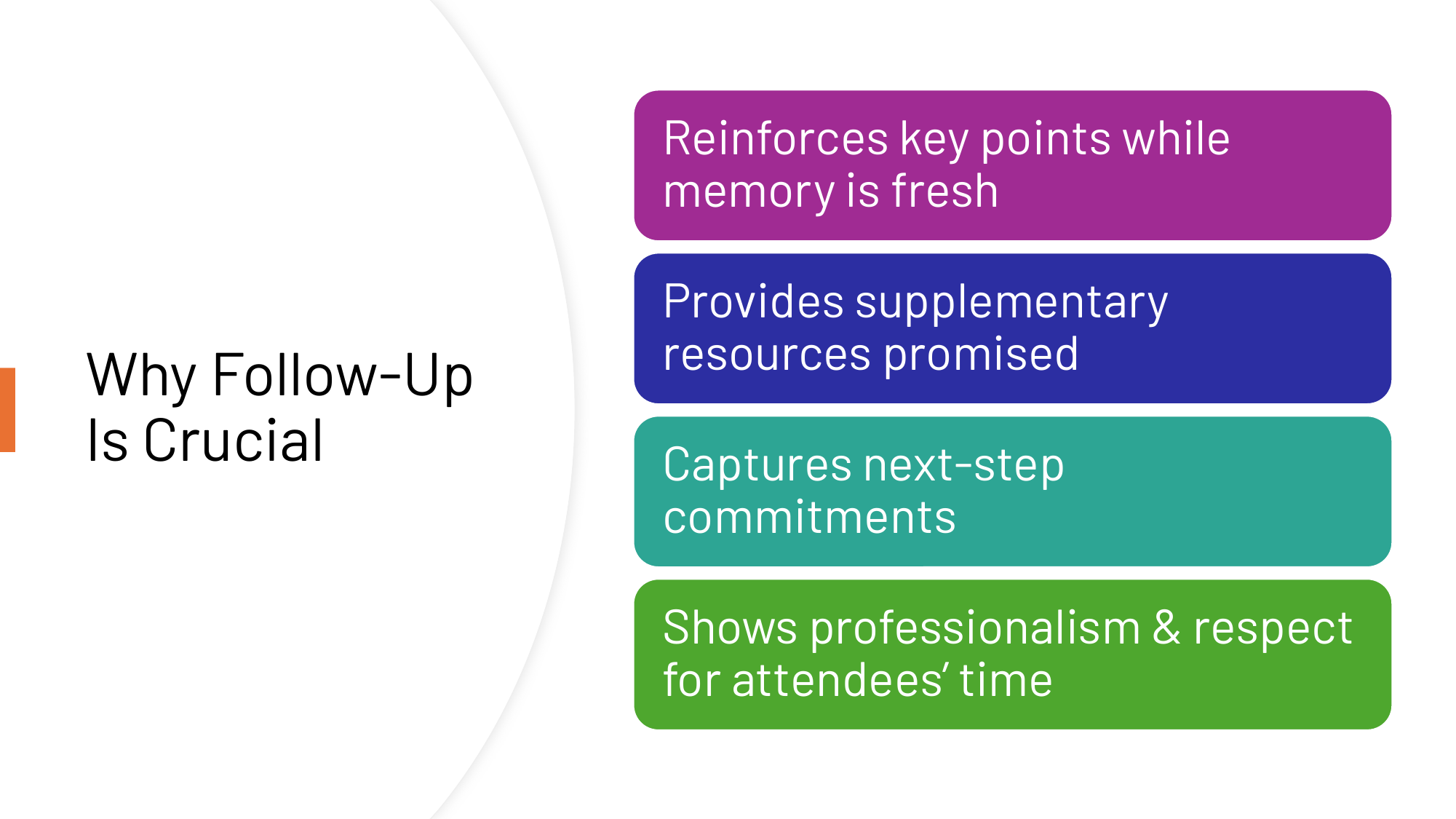

Reinforces key points while memory is fresh
Provides supplementary resources promised
Captures next‑step commitments
Shows professionalism & respect for attendees’ time
# Why Follow‑Up Is Crucial